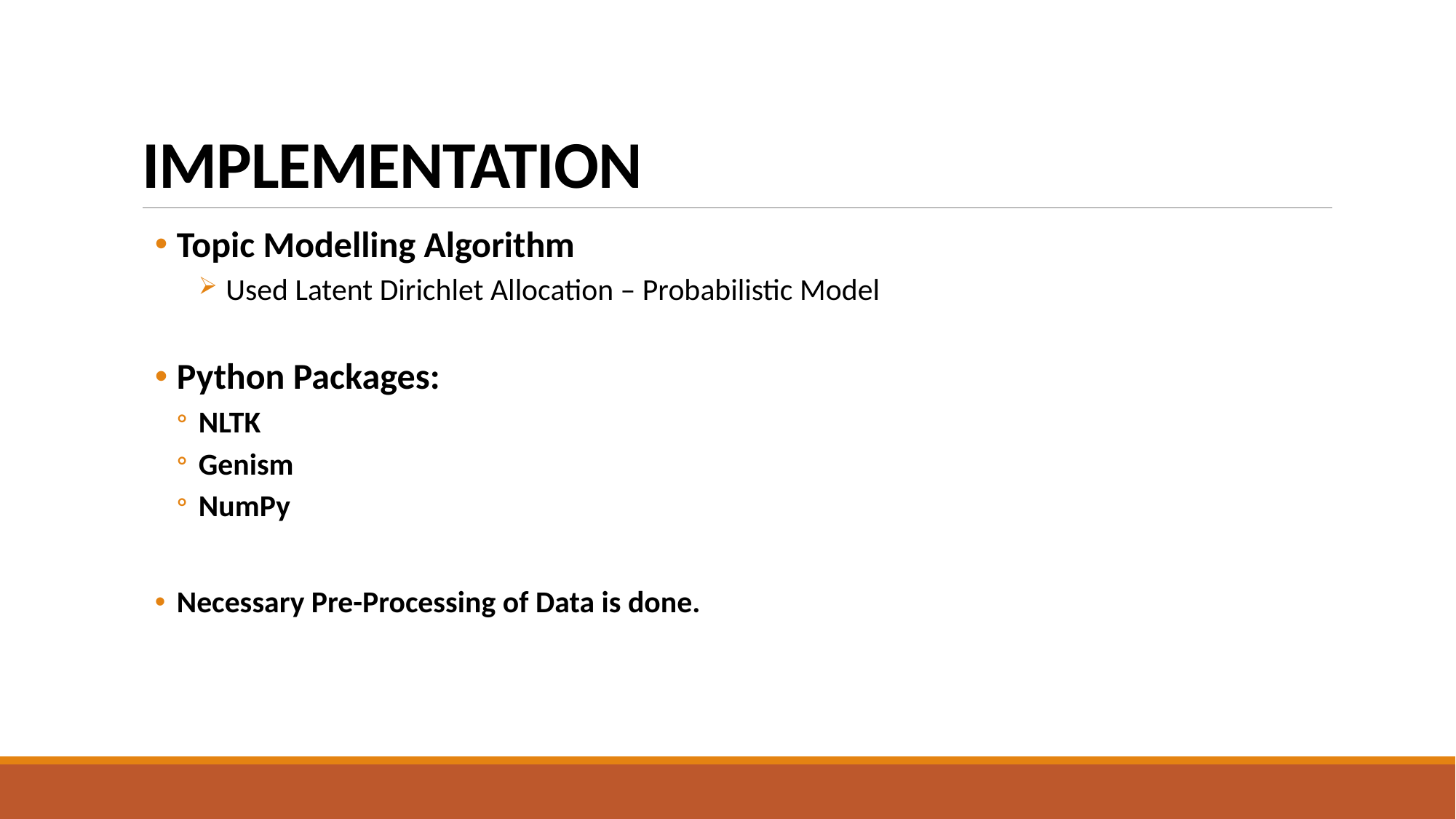

# IMPLEMENTATION
Topic Modelling Algorithm
 Used Latent Dirichlet Allocation – Probabilistic Model

Python Packages:
NLTK
Genism
NumPy

Necessary Pre-Processing of Data is done.